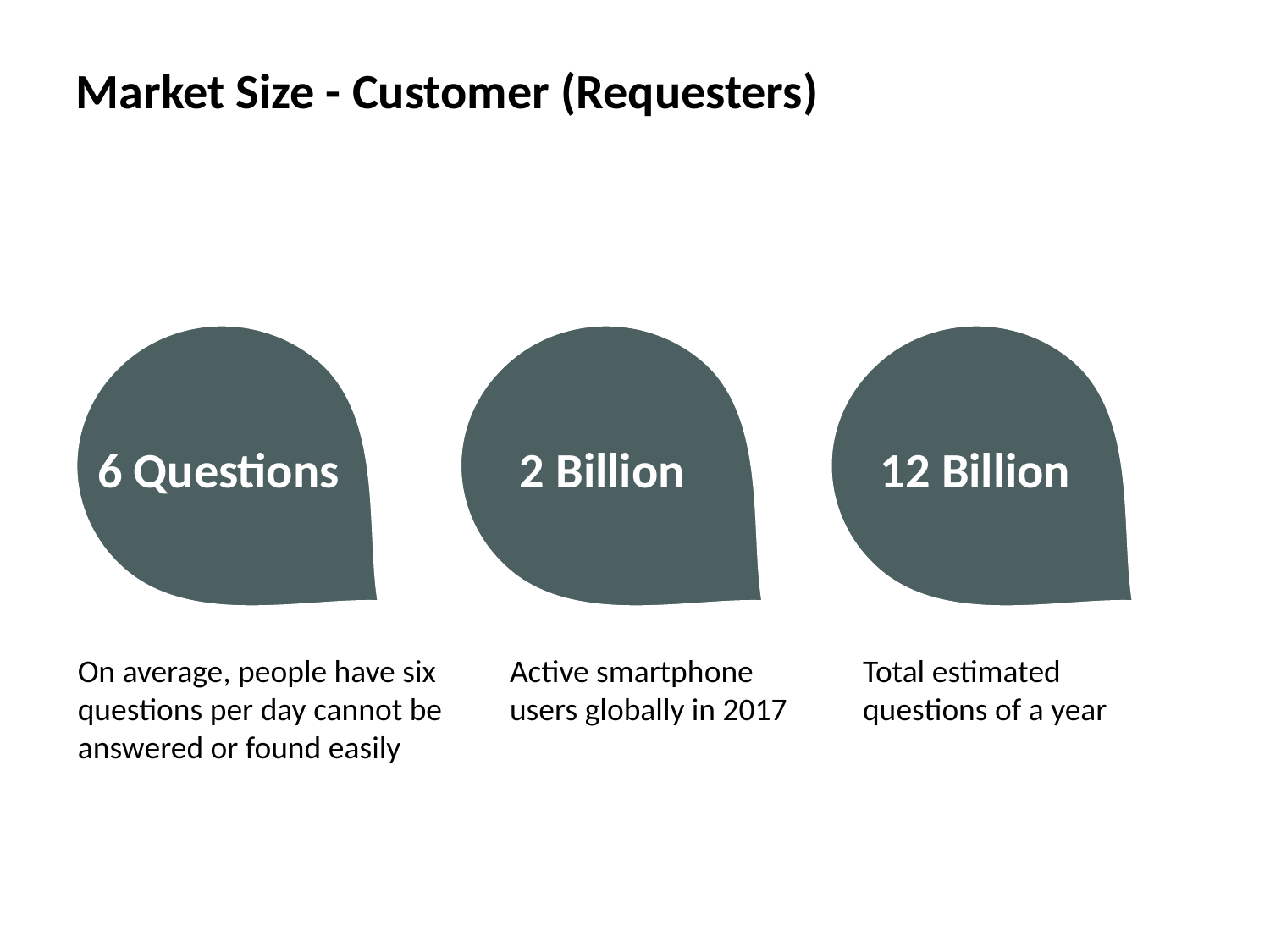

Market Size - Customer (Requesters)

6 Questions
2 Billion
12 Billion
On average, people have six questions per day cannot be answered or found easily
Active smartphone users globally in 2017
Total estimated questions of a year